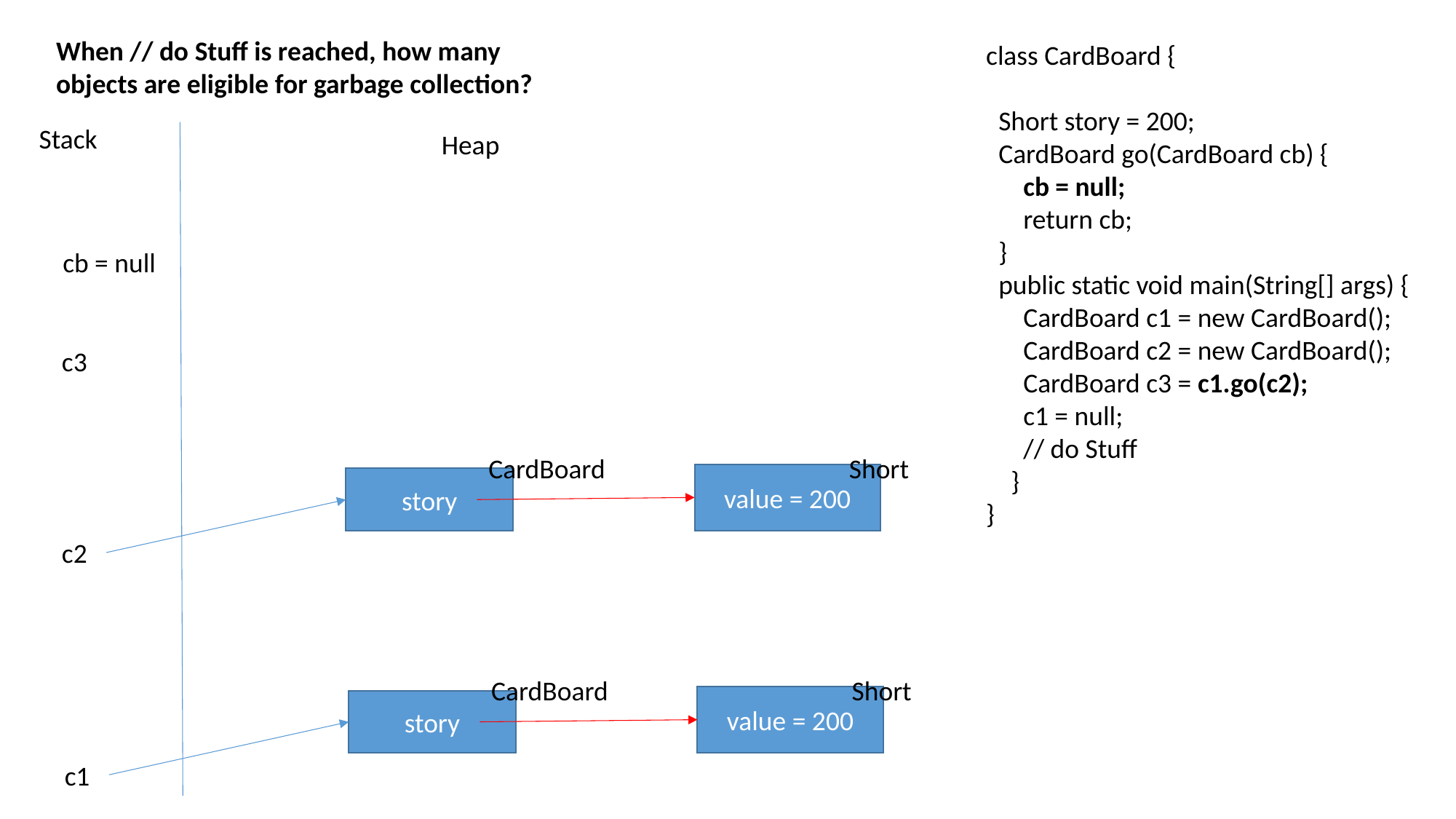

class CardBoard {

  Short story = 200;
  CardBoard go(CardBoard cb) {
      cb = null;
      return cb;
  }
  public static void main(String[] args) {
      CardBoard c1 = new CardBoard();
      CardBoard c2 = new CardBoard();
      CardBoard c3 = c1.go(c2);
      c1 = null;
      // do Stuff
    }
}
When // do Stuff is reached, how many
objects are eligible for garbage collection?

Stack
Heap
cb = null
c3
CardBoard
Short
value = 200
story
c2
CardBoard
Short
value = 200
story
c1